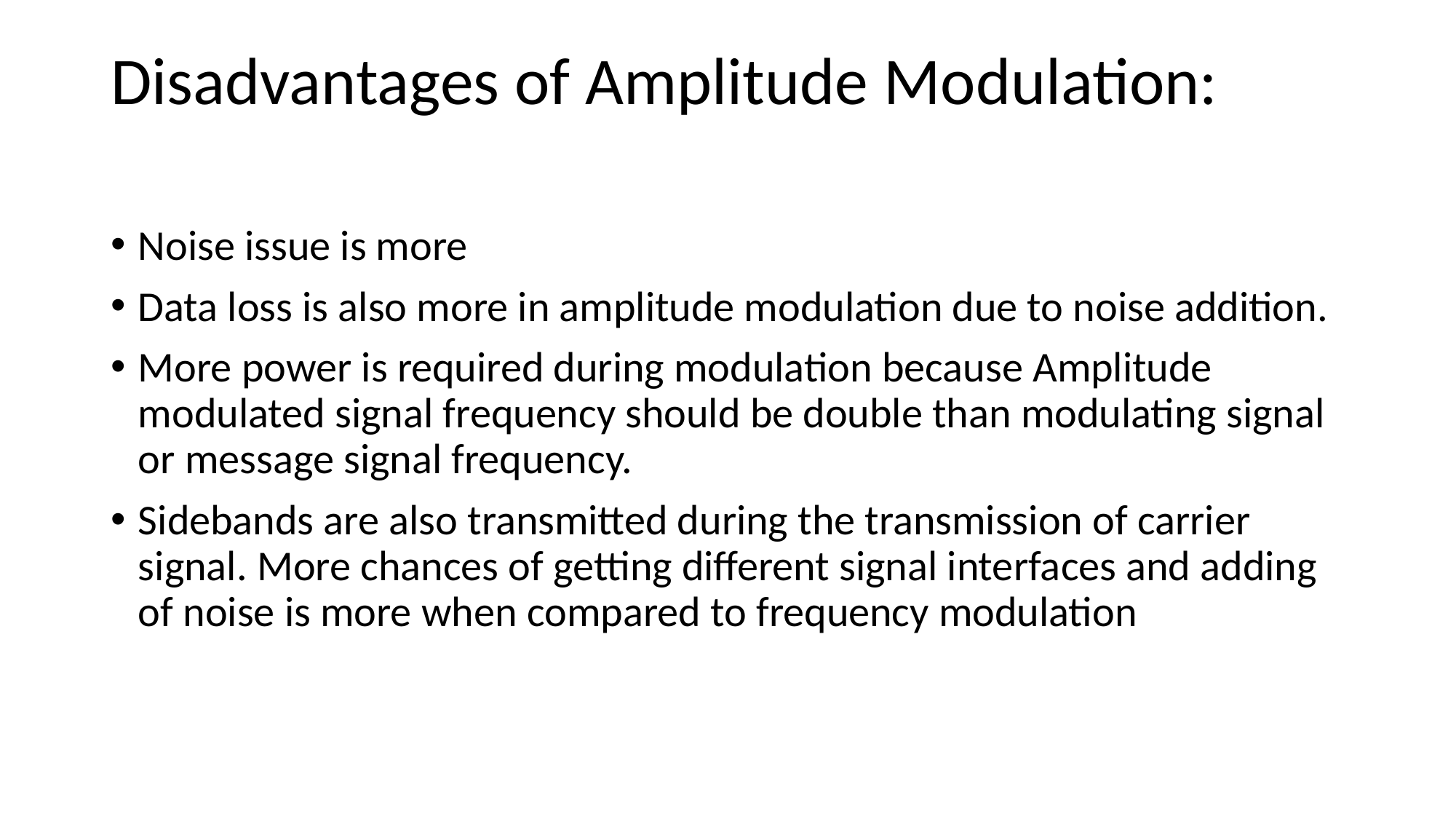

# Disadvantages of Amplitude Modulation:
Noise issue is more
Data loss is also more in amplitude modulation due to noise addition.
More power is required during modulation because Amplitude modulated signal frequency should be double than modulating signal or message signal frequency.
Sidebands are also transmitted during the transmission of carrier signal. More chances of getting different signal interfaces and adding of noise is more when compared to frequency modulation